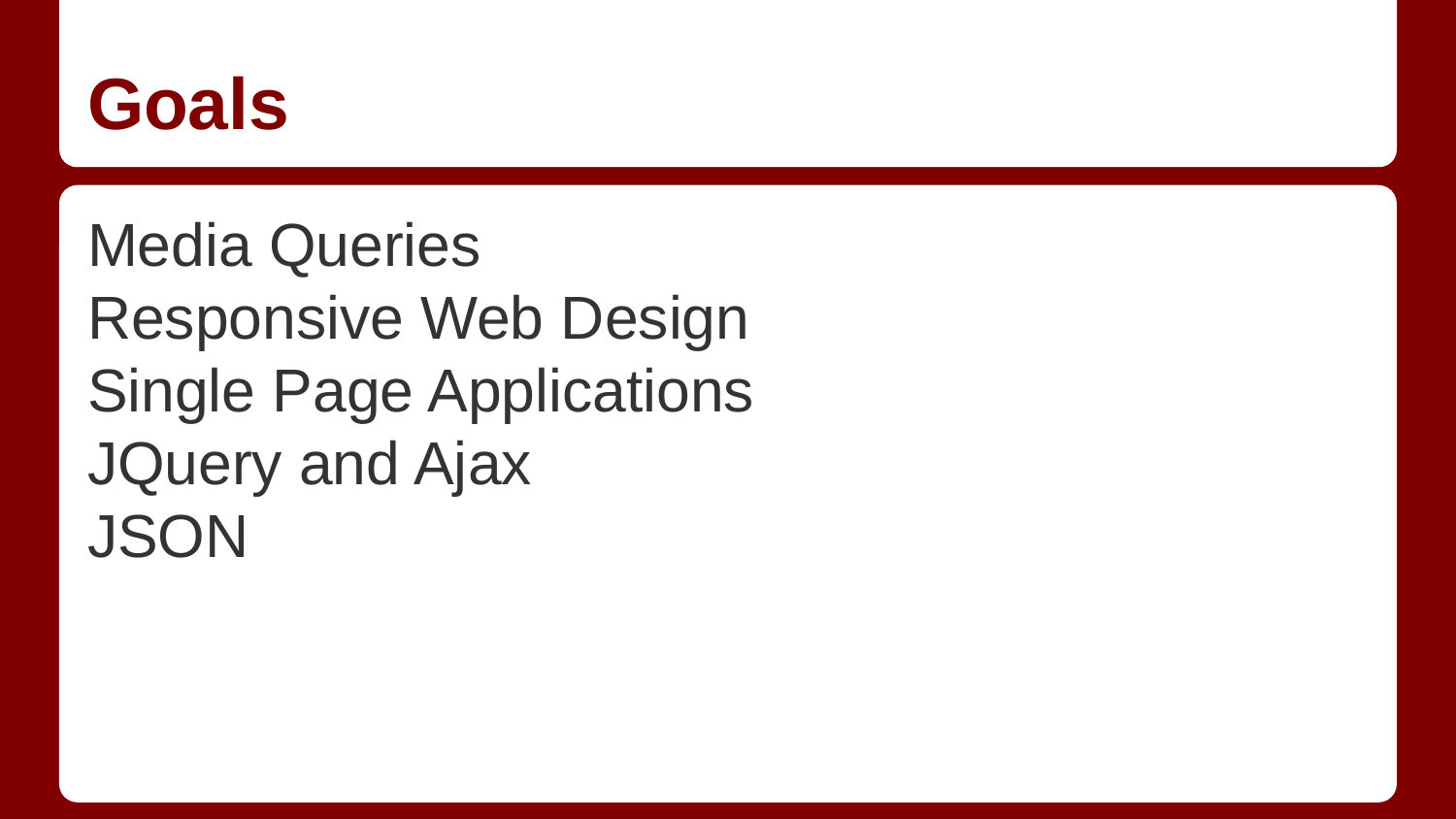

# Goals
Media Queries
Responsive Web Design
Single Page Applications
JQuery and Ajax
JSON